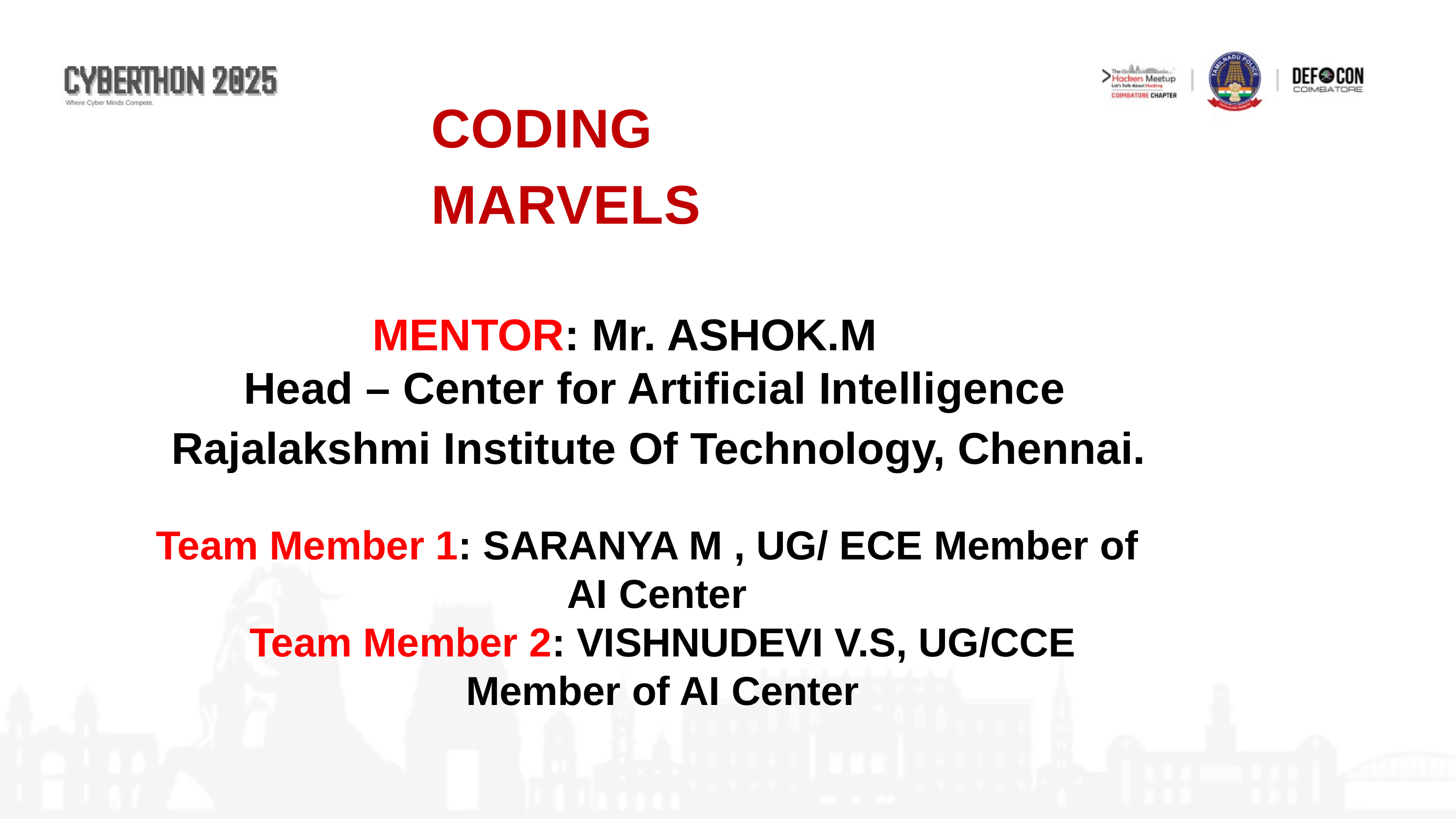

CODING MARVELS
 MENTOR: Mr. ASHOK.M
Head – Center for Artificial Intelligence
Rajalakshmi Institute Of Technology, Chennai.
Team Member 1: SARANYA M , UG/ ECE Member of
AI Center
Team Member 2: VISHNUDEVI V.S, UG/CCE Member of AI Center